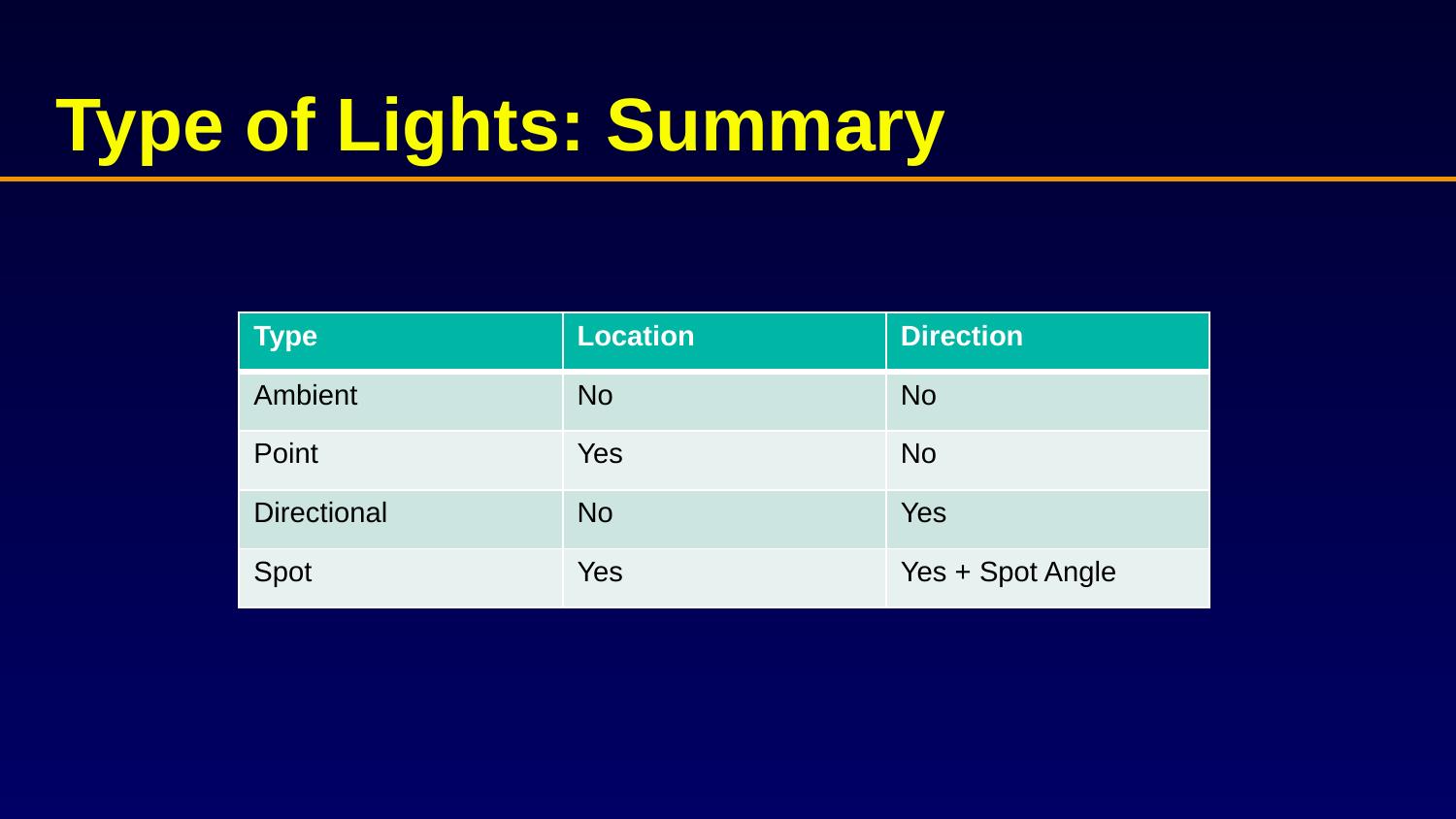

# Type of Lights: Summary

| Type | Location | Direction |
| --- | --- | --- |
| Ambient | No | No |
| Point | Yes | No |
| Directional | No | Yes |
| Spot | Yes | Yes + Spot Angle |